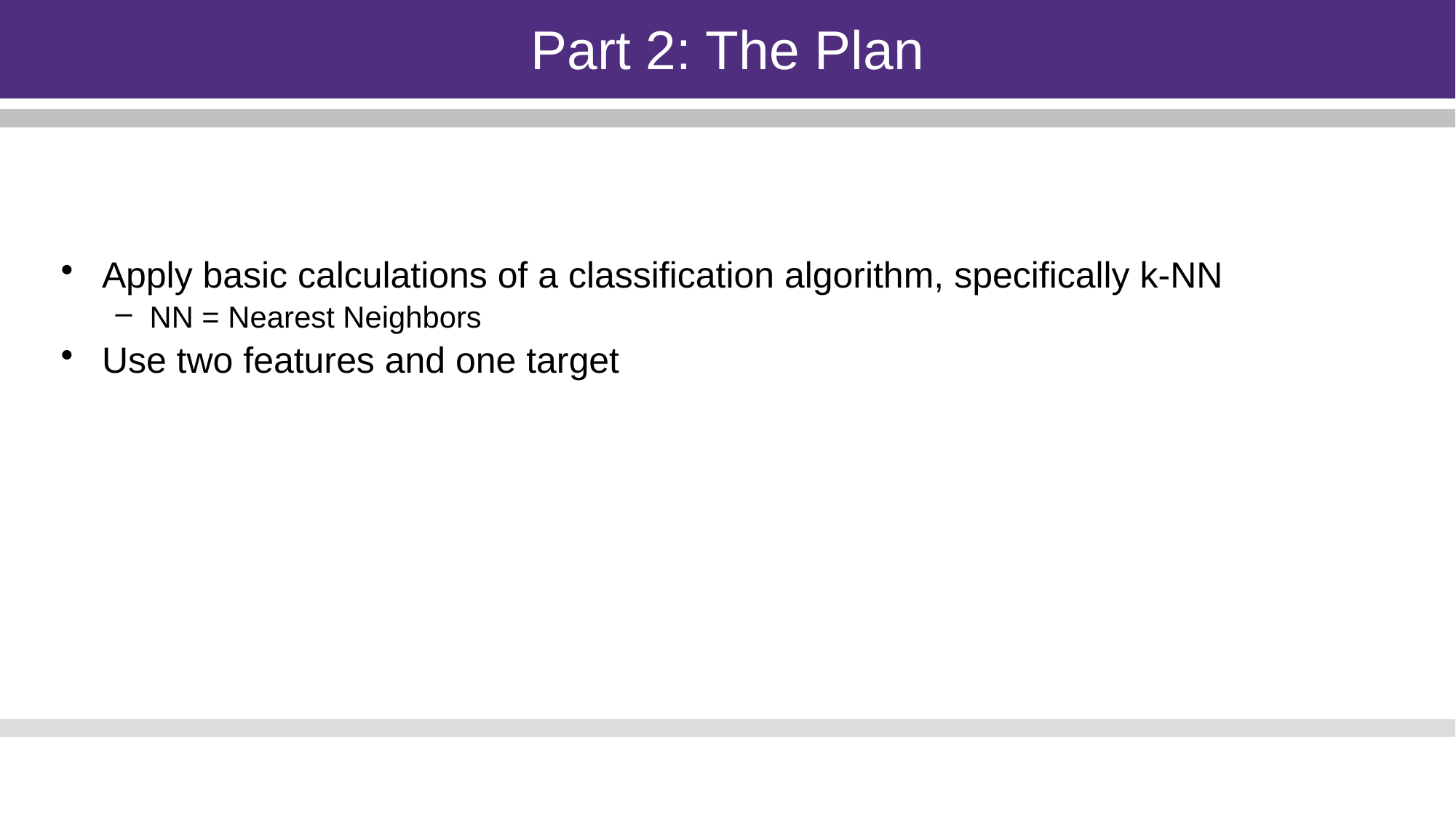

Part 2: The Plan

Apply basic calculations of a classification algorithm, specifically k-NN
NN = Nearest Neighbors
Use two features and one target